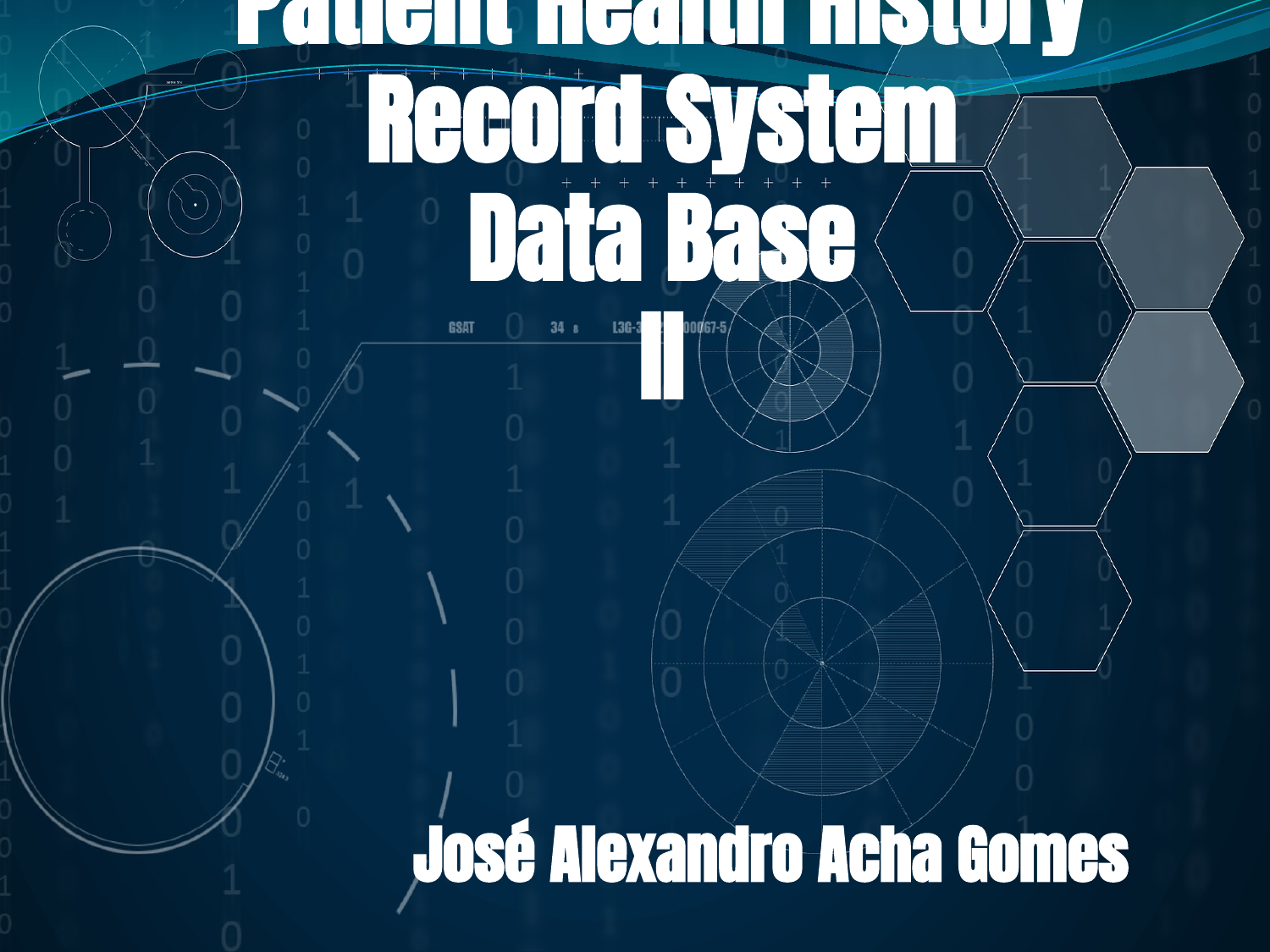

# Patient Health History Record System Data Base II
José Alexandro Acha Gomes